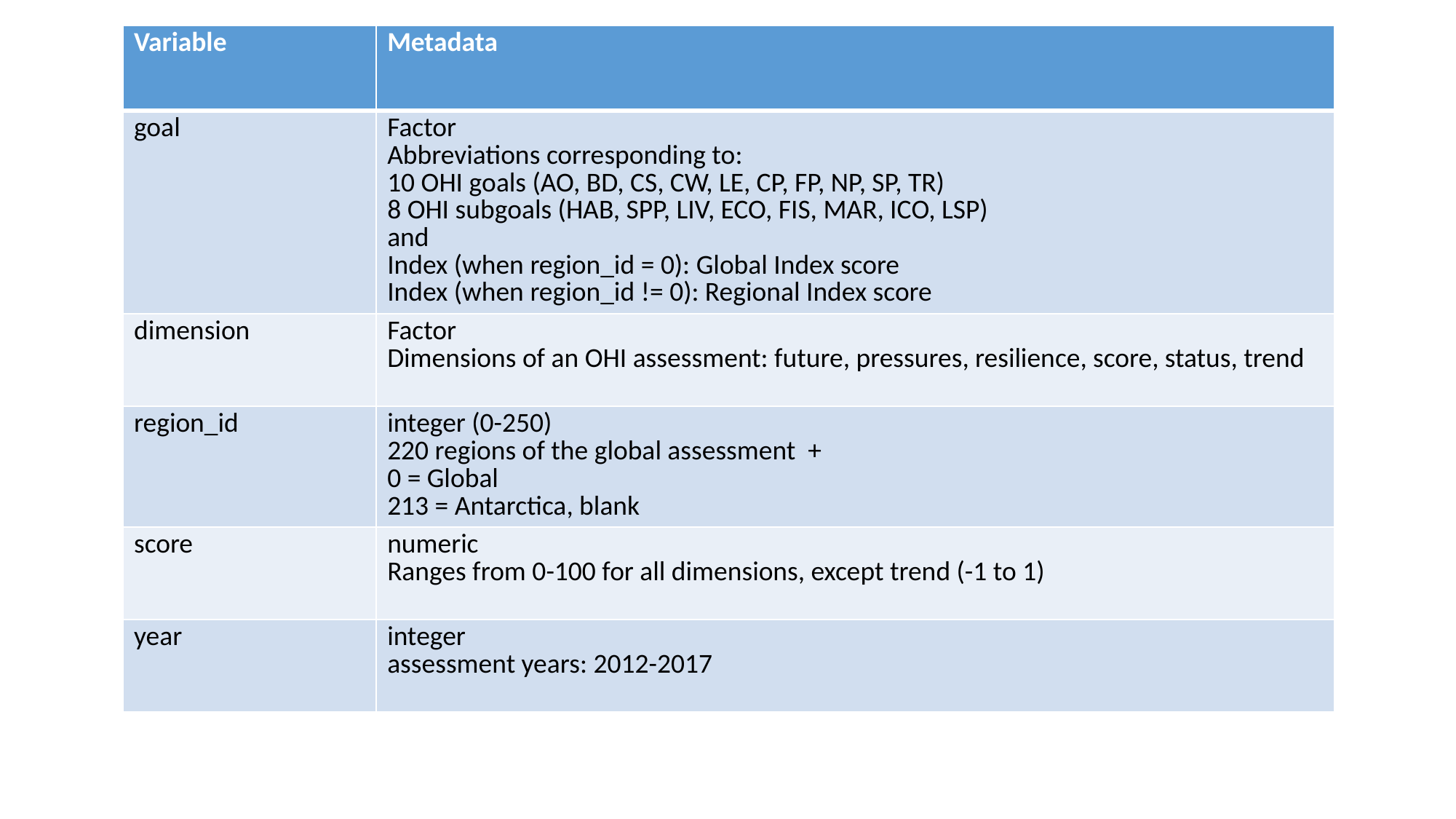

| Variable | Metadata |
| --- | --- |
| goal | Factor Abbreviations corresponding to: 10 OHI goals (AO, BD, CS, CW, LE, CP, FP, NP, SP, TR) 8 OHI subgoals (HAB, SPP, LIV, ECO, FIS, MAR, ICO, LSP) and Index (when region\_id = 0): Global Index score Index (when region\_id != 0): Regional Index score |
| dimension | Factor Dimensions of an OHI assessment: future, pressures, resilience, score, status, trend |
| region\_id | integer (0-250) 220 regions of the global assessment + 0 = Global 213 = Antarctica, blank |
| score | numeric Ranges from 0-100 for all dimensions, except trend (-1 to 1) |
| year | integer assessment years: 2012-2017 |